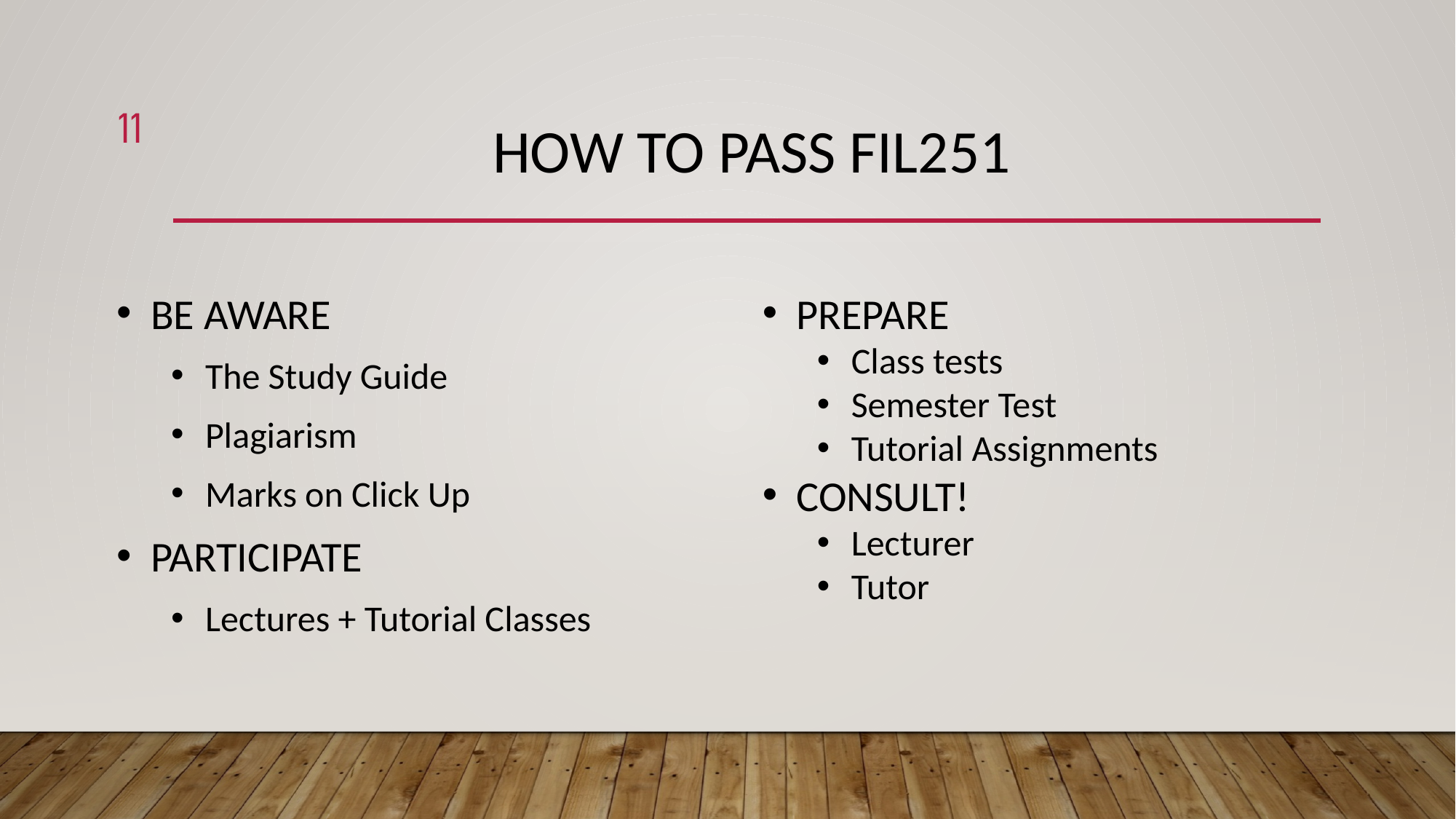

11
# How to pass fil251

BE AWARE
The Study Guide
Plagiarism
Marks on Click Up
PARTICIPATE
Lectures + Tutorial Classes

PREPARE
Class tests
Semester Test
Tutorial Assignments
CONSULT!
Lecturer
Tutor